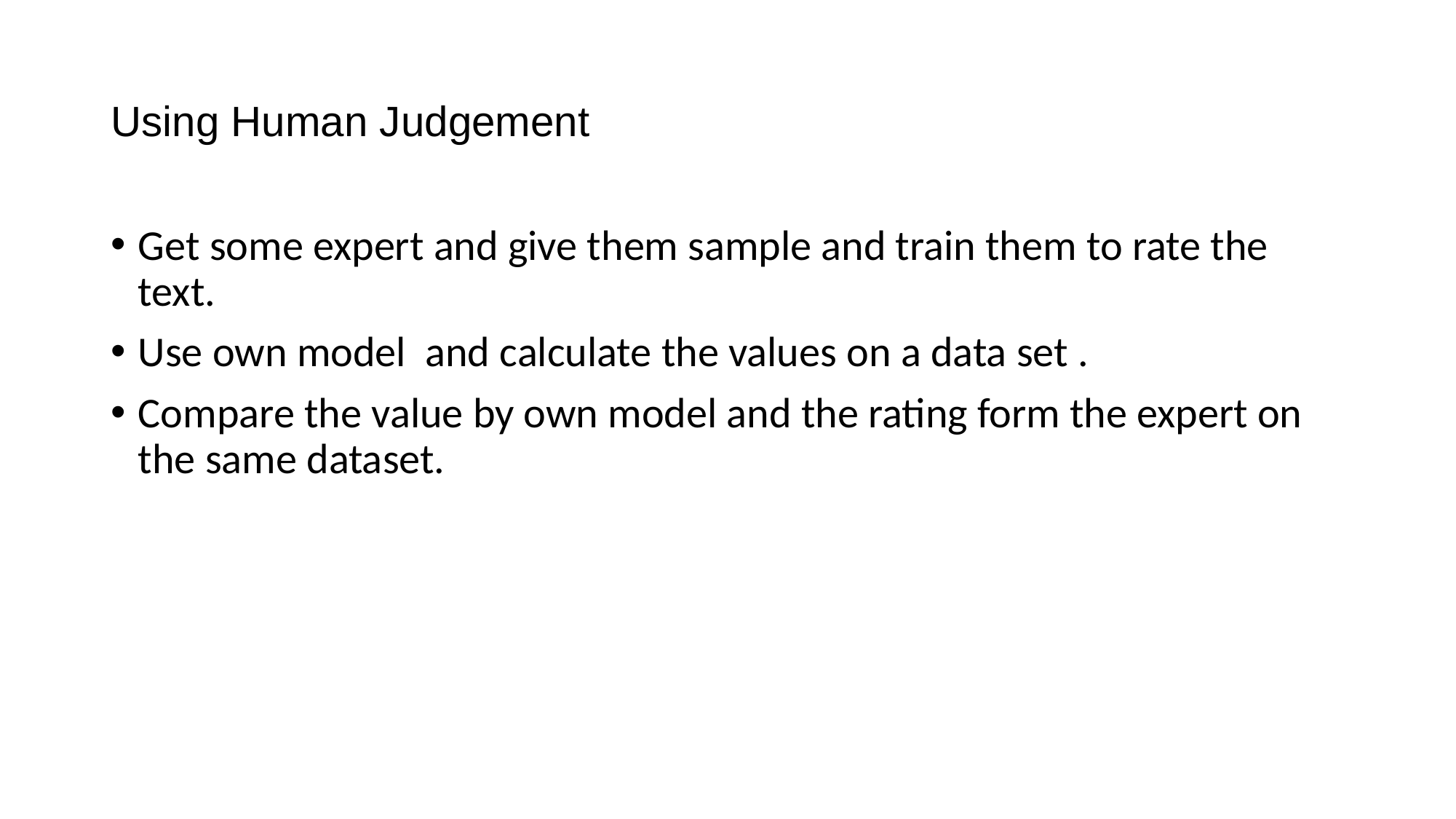

# Using Human Judgement
Get some expert and give them sample and train them to rate the text.
Use own model  and calculate the values on a data set .
Compare the value by own model and the rating form the expert on the same dataset.